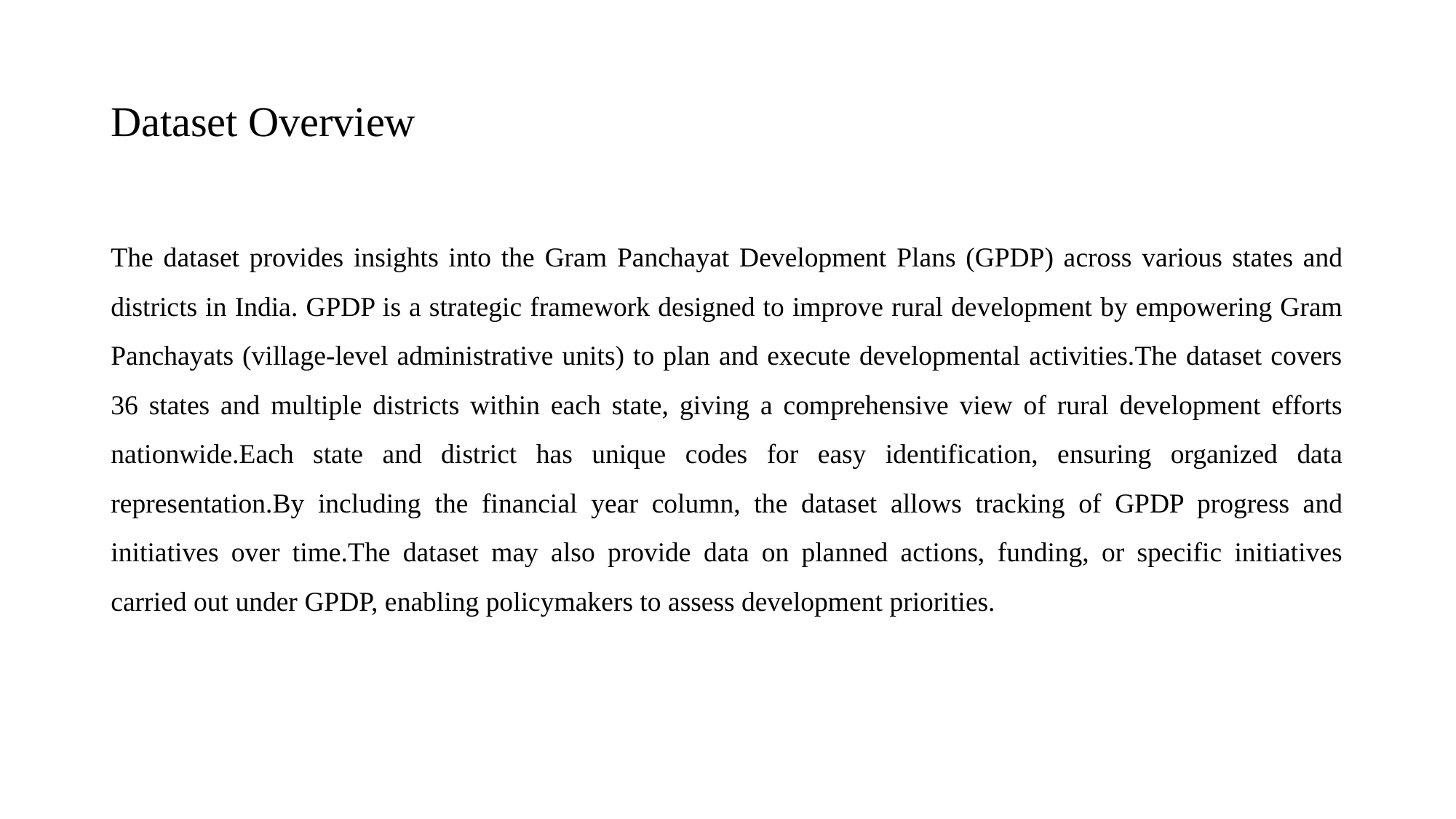

# Dataset Overview
The dataset provides insights into the Gram Panchayat Development Plans (GPDP) across various states and districts in India. GPDP is a strategic framework designed to improve rural development by empowering Gram Panchayats (village-level administrative units) to plan and execute developmental activities.The dataset covers 36 states and multiple districts within each state, giving a comprehensive view of rural development efforts nationwide.Each state and district has unique codes for easy identification, ensuring organized data representation.By including the financial year column, the dataset allows tracking of GPDP progress and initiatives over time.The dataset may also provide data on planned actions, funding, or specific initiatives carried out under GPDP, enabling policymakers to assess development priorities.